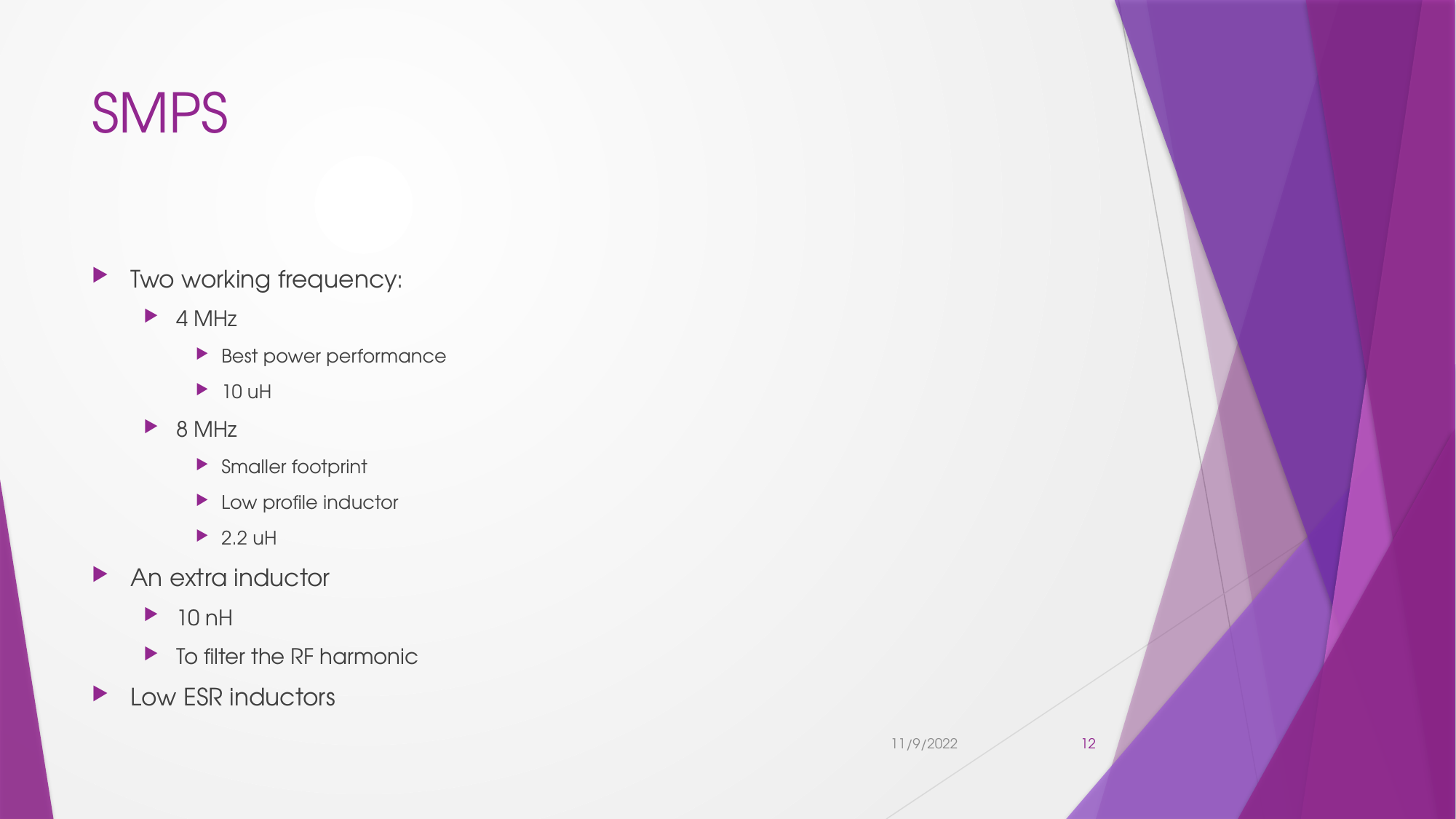

# SMPS
Two working frequency:
4 MHz
Best power performance
10 uH
8 MHz
Smaller footprint
Low profile inductor
2.2 uH
An extra inductor
10 nH
To filter the RF harmonic
Low ESR inductors
11/9/2022
12